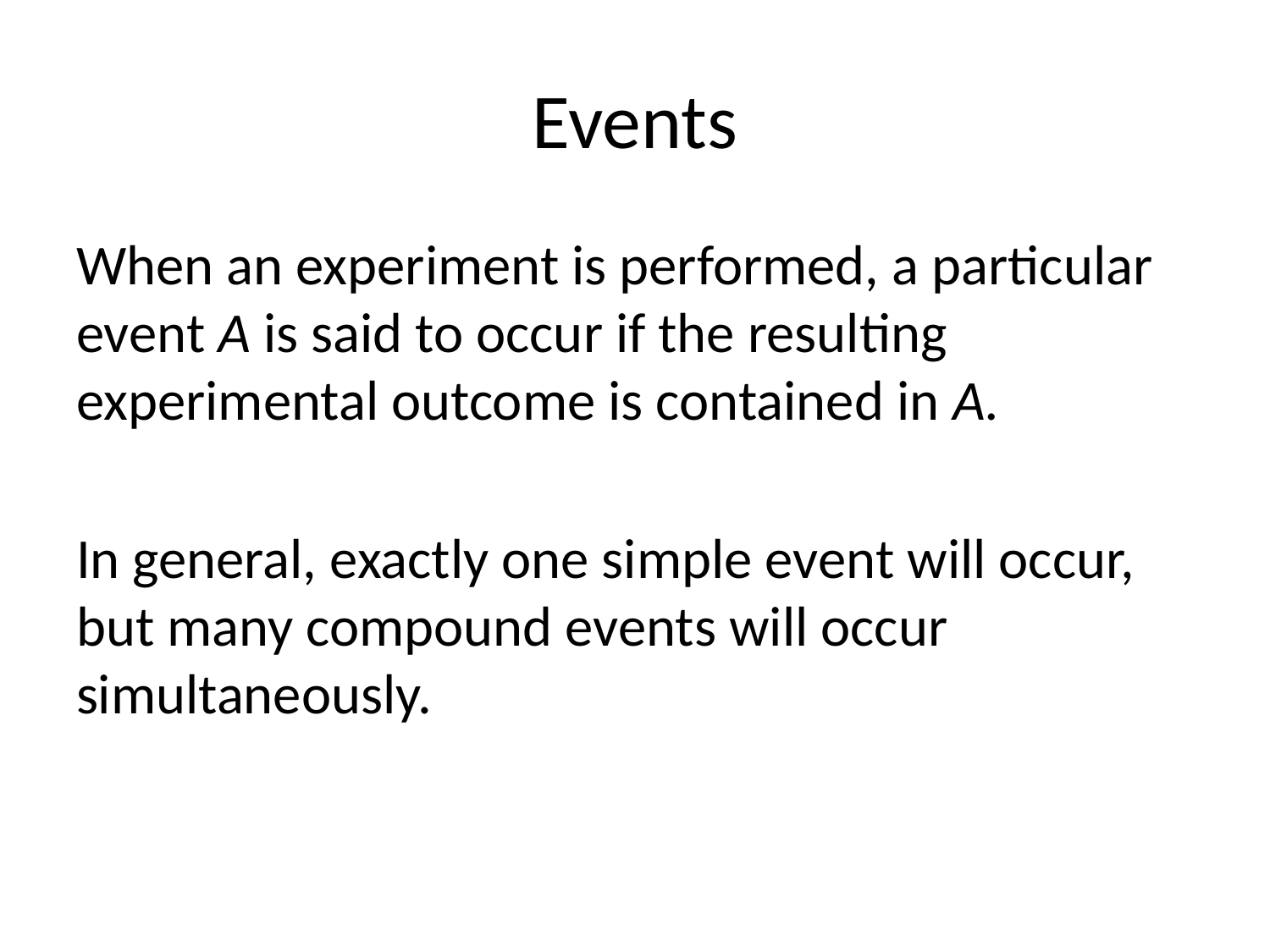

# Events
When an experiment is performed, a particular event A is said to occur if the resulting experimental outcome is contained in A.

In general, exactly one simple event will occur, but many compound events will occur simultaneously.